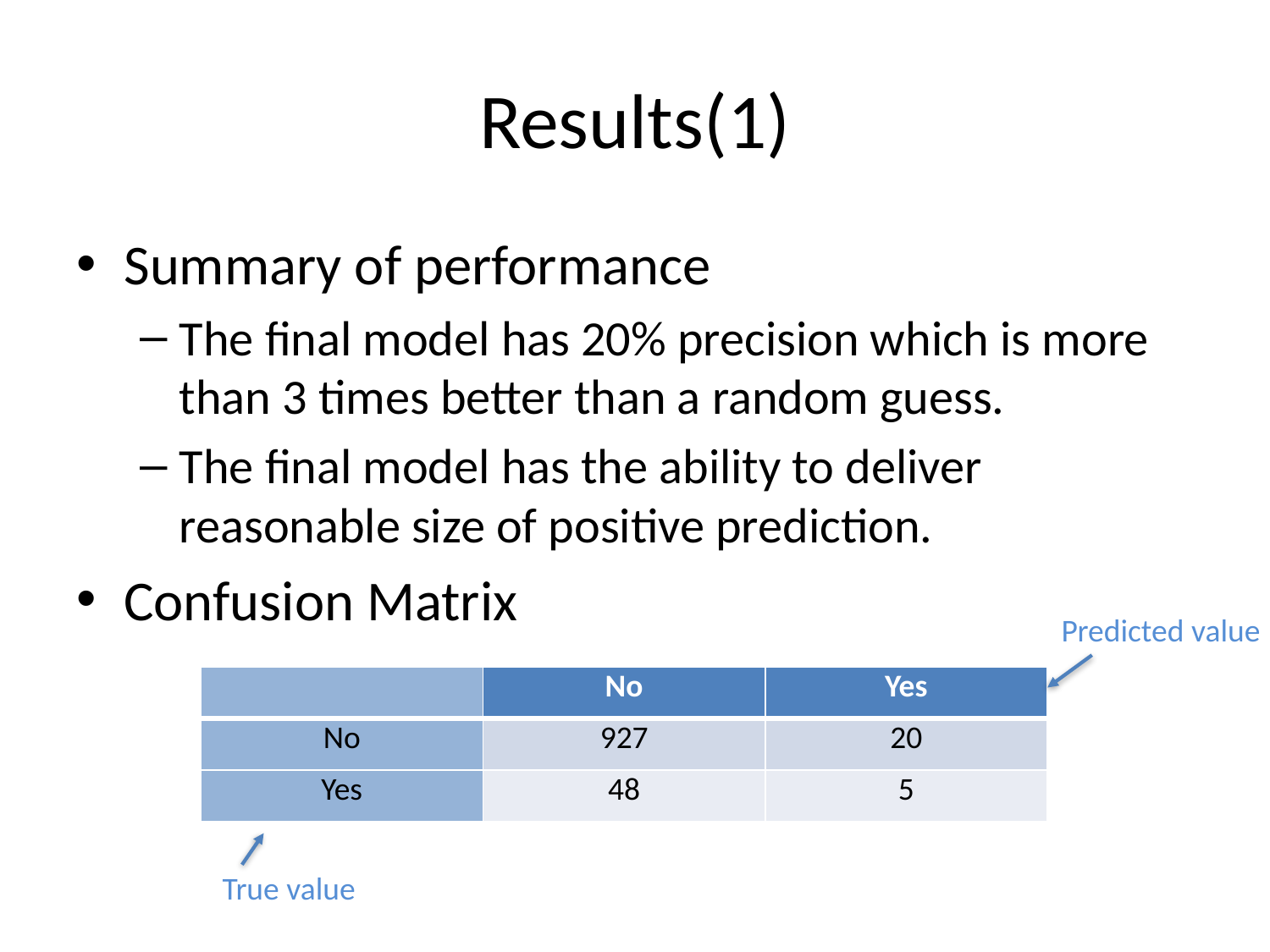

# Results(1)
Summary of performance
The final model has 20% precision which is more than 3 times better than a random guess.
The final model has the ability to deliver reasonable size of positive prediction.
Confusion Matrix
Predicted value
|  | No | Yes |
| --- | --- | --- |
| No | 927 | 20 |
| Yes | 48 | 5 |
True value